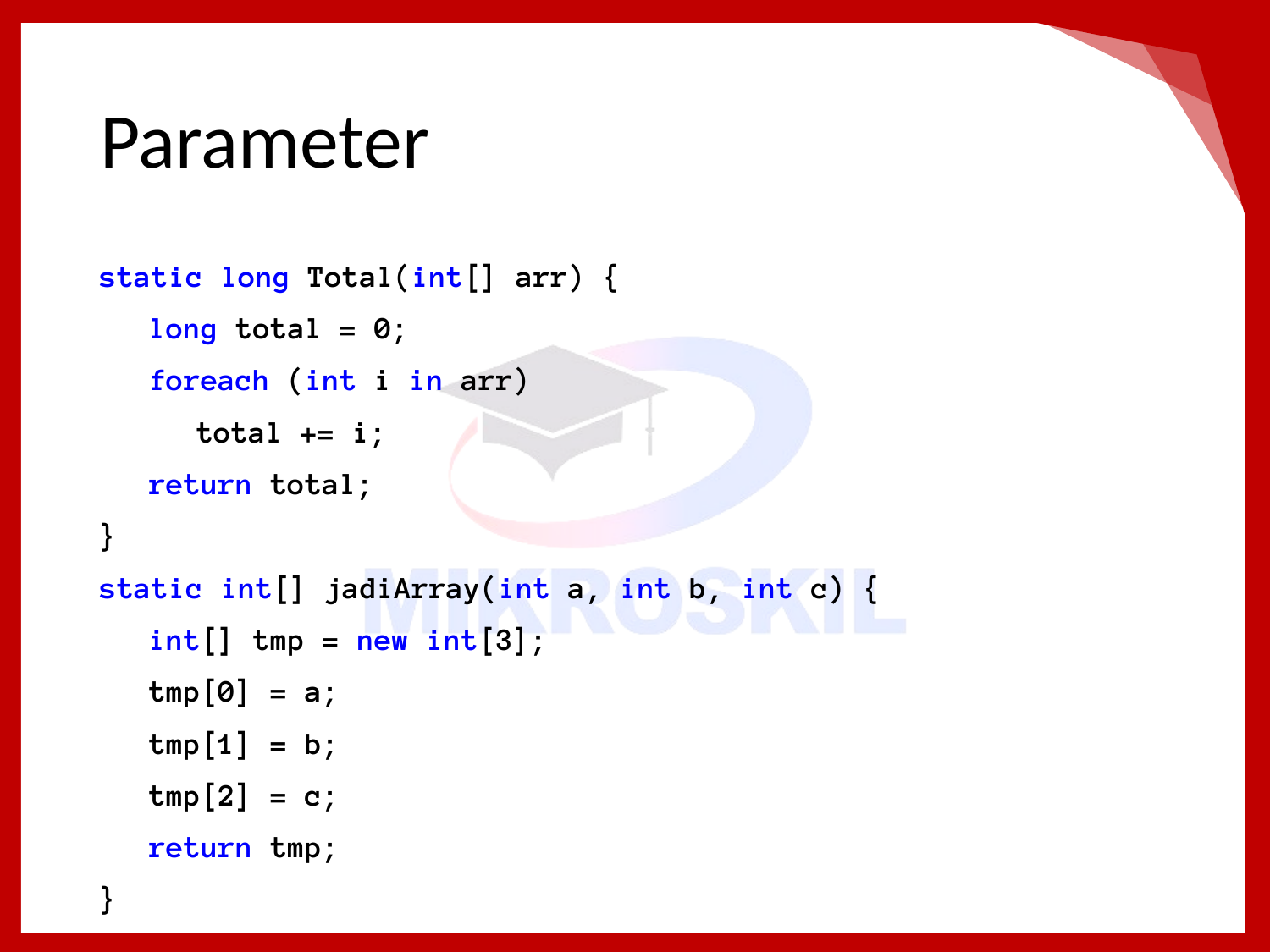

# Parameter
static long Total(int[] arr) {
long total = 0;
foreach (int i in arr)
total += i;
return total;
}
static int[] jadiArray(int a, int b, int c) {
int[] tmp = new int[3];
tmp[0] = a;
tmp[1] = b;
tmp[2] = c;
return tmp;
}